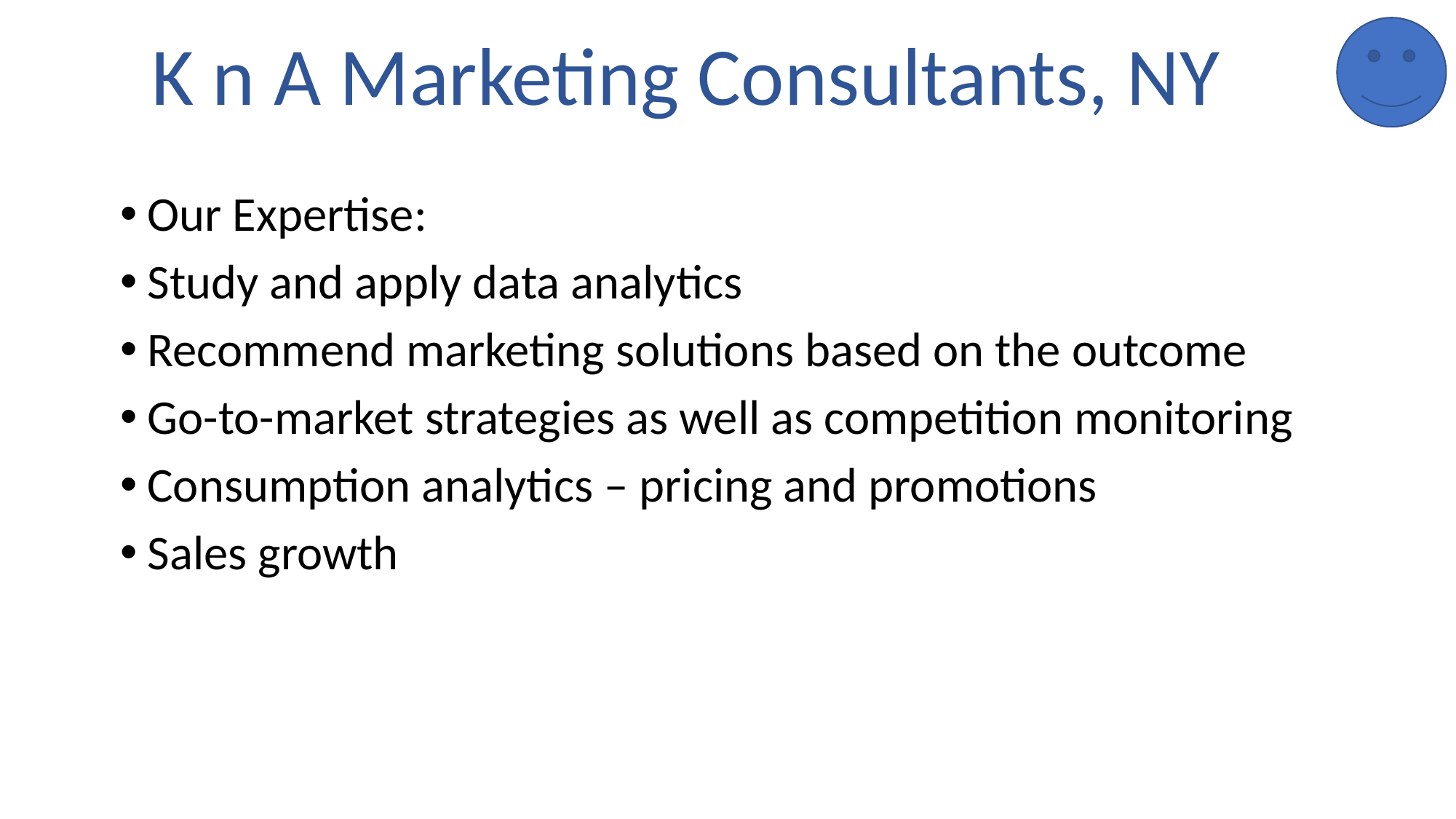

K n A Marketing Consultants, NY

Our Expertise:
Study and apply data analytics
Recommend marketing solutions based on the outcome
Go-to-market strategies as well as competition monitoring
Consumption analytics – pricing and promotions
Sales growth